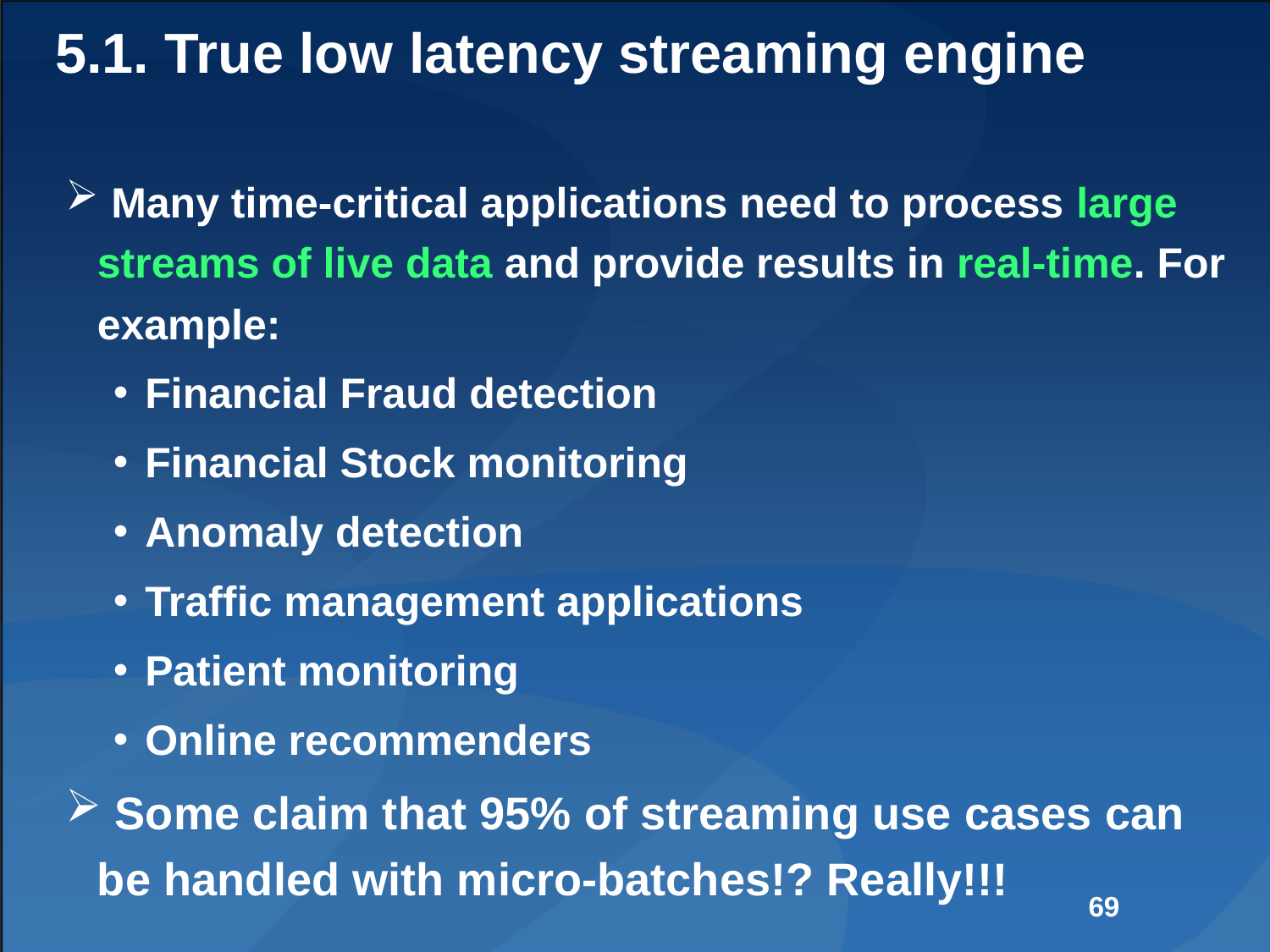

# 5.1. True low latency streaming engine
 Many time-critical applications need to process large streams of live data and provide results in real-time. For example:
Financial Fraud detection
Financial Stock monitoring
Anomaly detection
Traffic management applications
Patient monitoring
Online recommenders
 Some claim that 95% of streaming use cases can be handled with micro-batches!? Really!!!

69